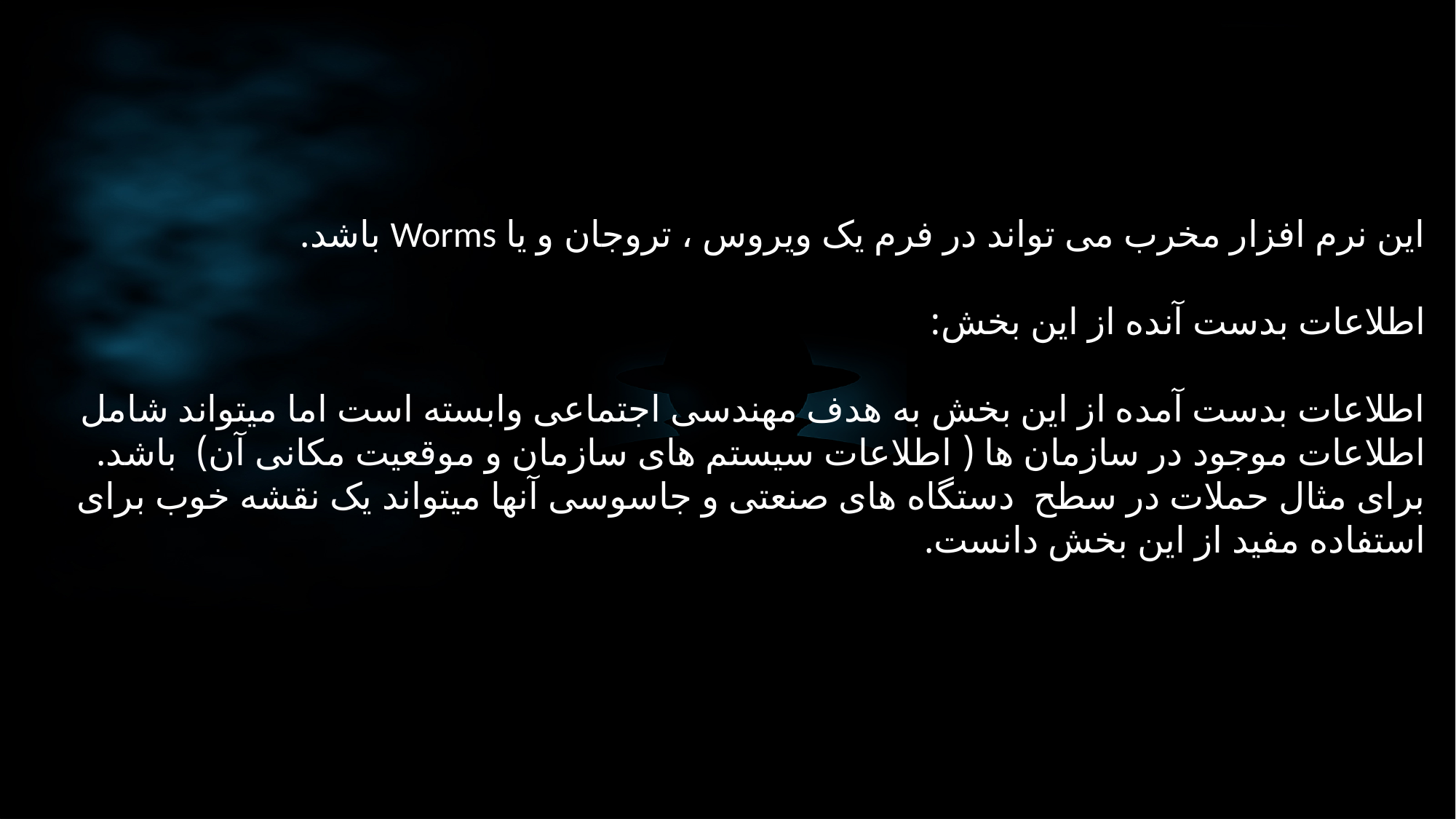

این نرم افزار مخرب می تواند در فرم یک ویروس ، تروجان و یا Worms باشد.

اطلاعات بدست آنده از این بخش:

اطلاعات بدست آمده از این بخش به هدف مهندسی اجتماعی وابسته است اما میتواند شامل اطلاعات موجود در سازمان ها ( اطلاعات سیستم های سازمان و موقعیت مکانی آن)  باشد.
برای مثال حملات در سطح  دستگاه های صنعتی و جاسوسی آنها میتواند یک نقشه خوب برای استفاده مفید از این بخش دانست.